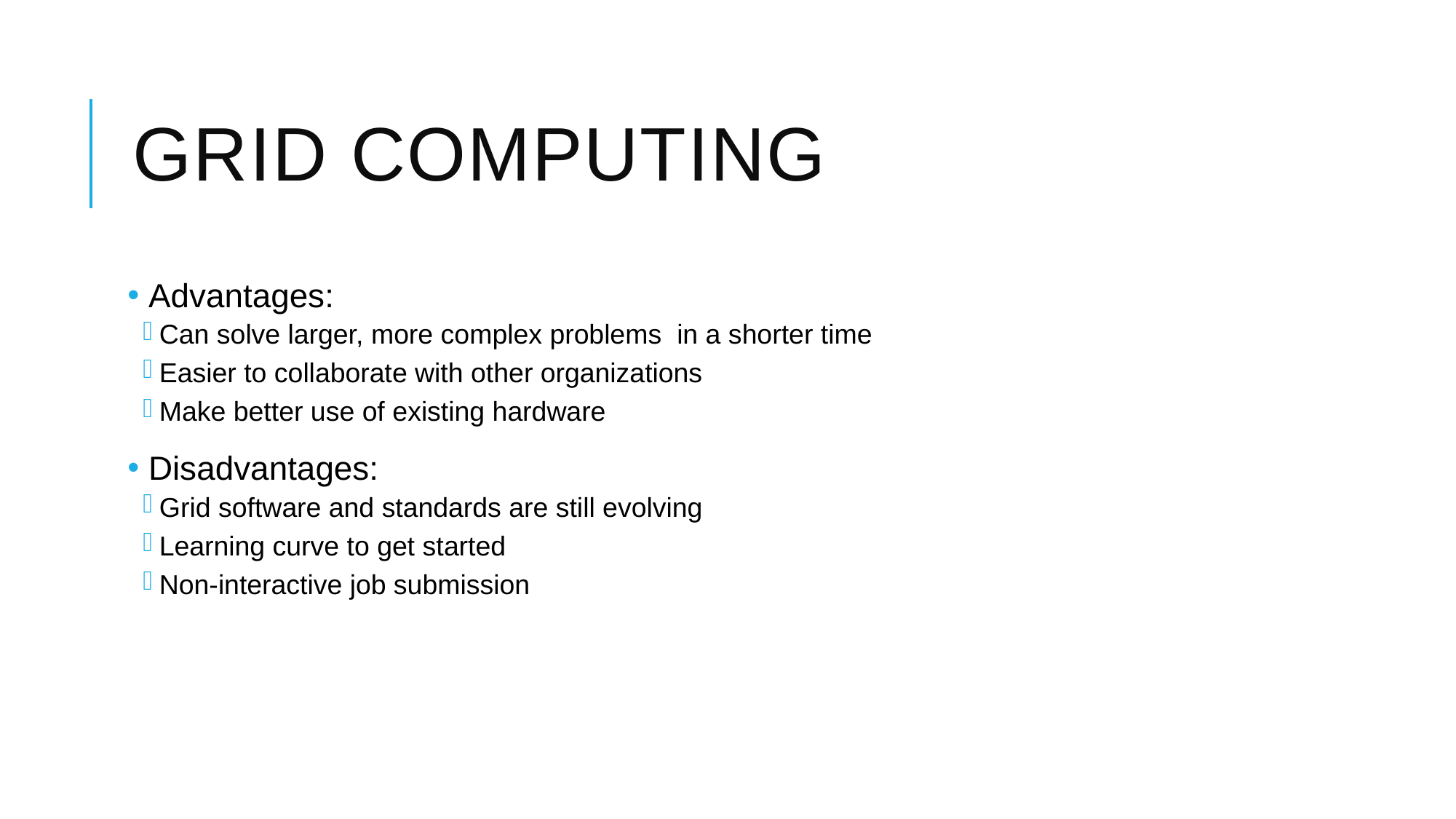

# Grid computing
 Advantages:
Can solve larger, more complex problems  in a shorter time
Easier to collaborate with other organizations
Make better use of existing hardware
 Disadvantages:
Grid software and standards are still evolving
Learning curve to get started
Non-interactive job submission